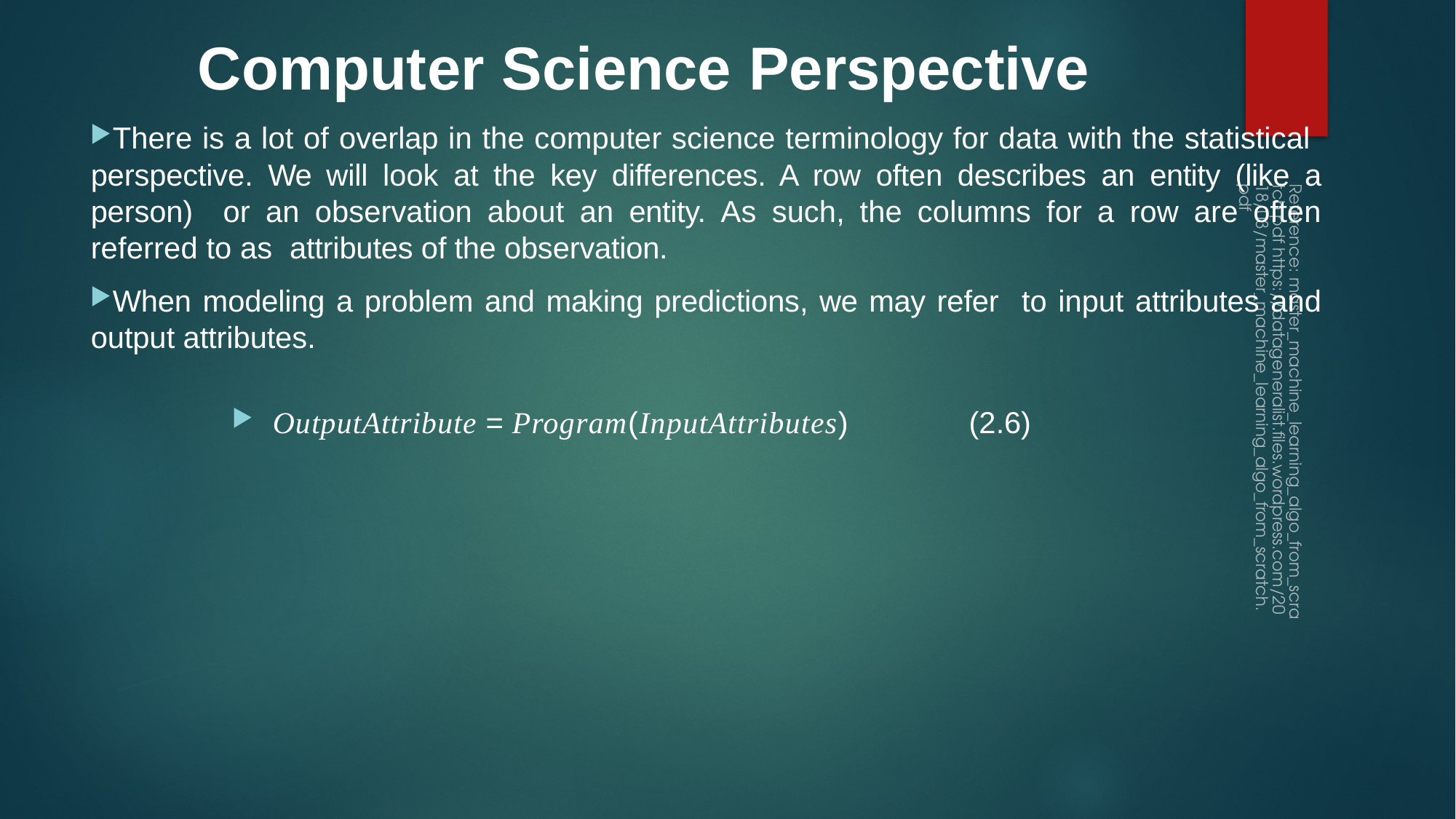

Computer Science Perspective
There is a lot of overlap in the computer science terminology for data with the statistical  perspective. We will look at the key differences. A row often describes an entity (like a person)  or an observation about an entity. As such, the columns for a row are often referred to as  attributes of the observation.
When modeling a problem and making predictions, we may refer  to input attributes and output attributes.

OutputAttribute = Program(InputAttributes)	(2.6)

#
Reference: master_machine_learning_algo_from_scratch.pdf https://datageneralist.files.wordpress.com/2018/03/master_machine_learning_algo_from_scratch.pdf